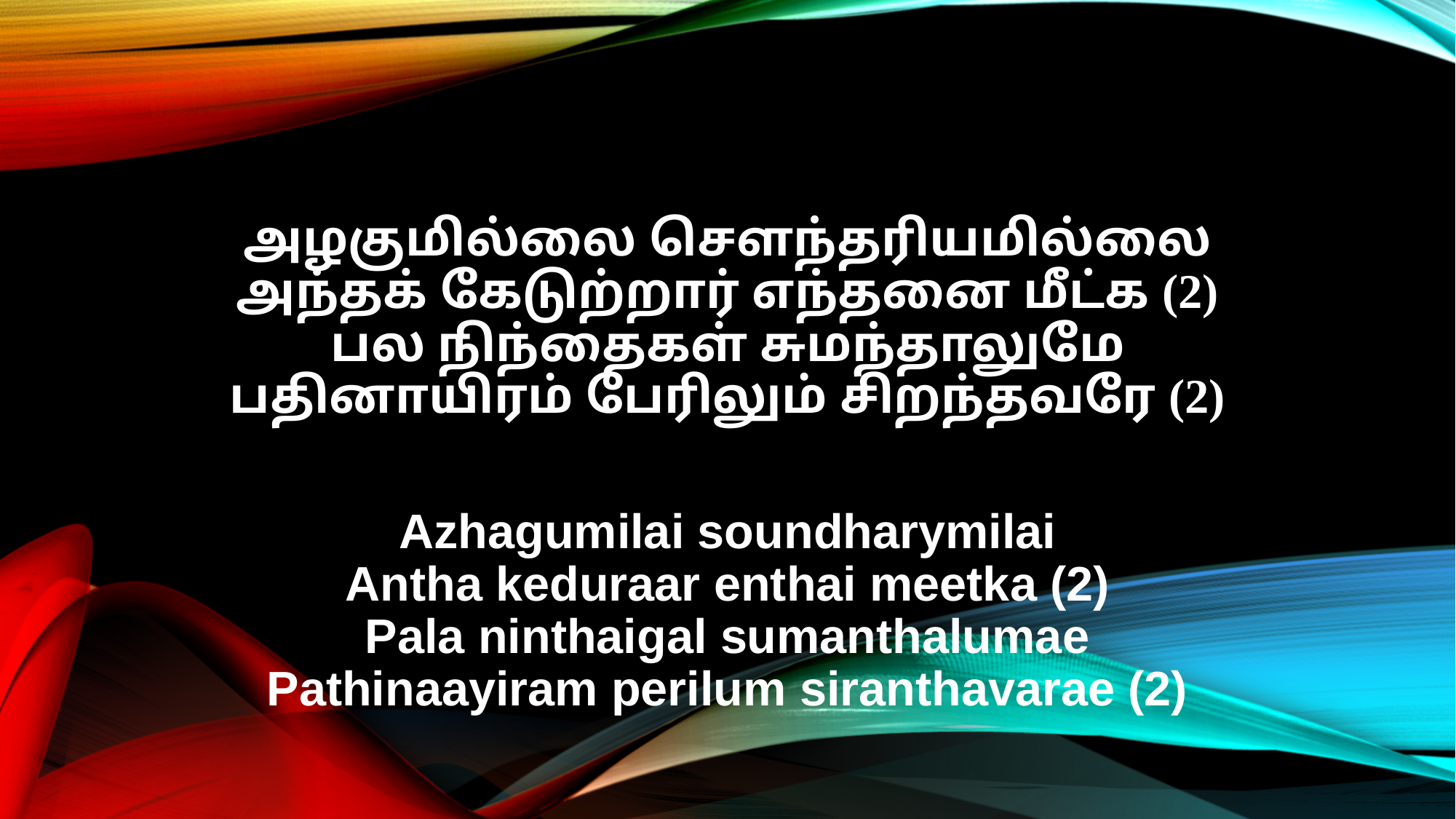

அழகுமில்லை சௌந்தரியமில்லை
அந்தக் கேடுற்றார் எந்தனை மீட்க (2)
பல நிந்தைகள் சுமந்தாலுமே
பதினாயிரம் பேரிலும் சிறந்தவரே (2)

Azhagumilai soundharymilai
Antha keduraar enthai meetka (2)
Pala ninthaigal sumanthalumae
Pathinaayiram perilum siranthavarae (2)